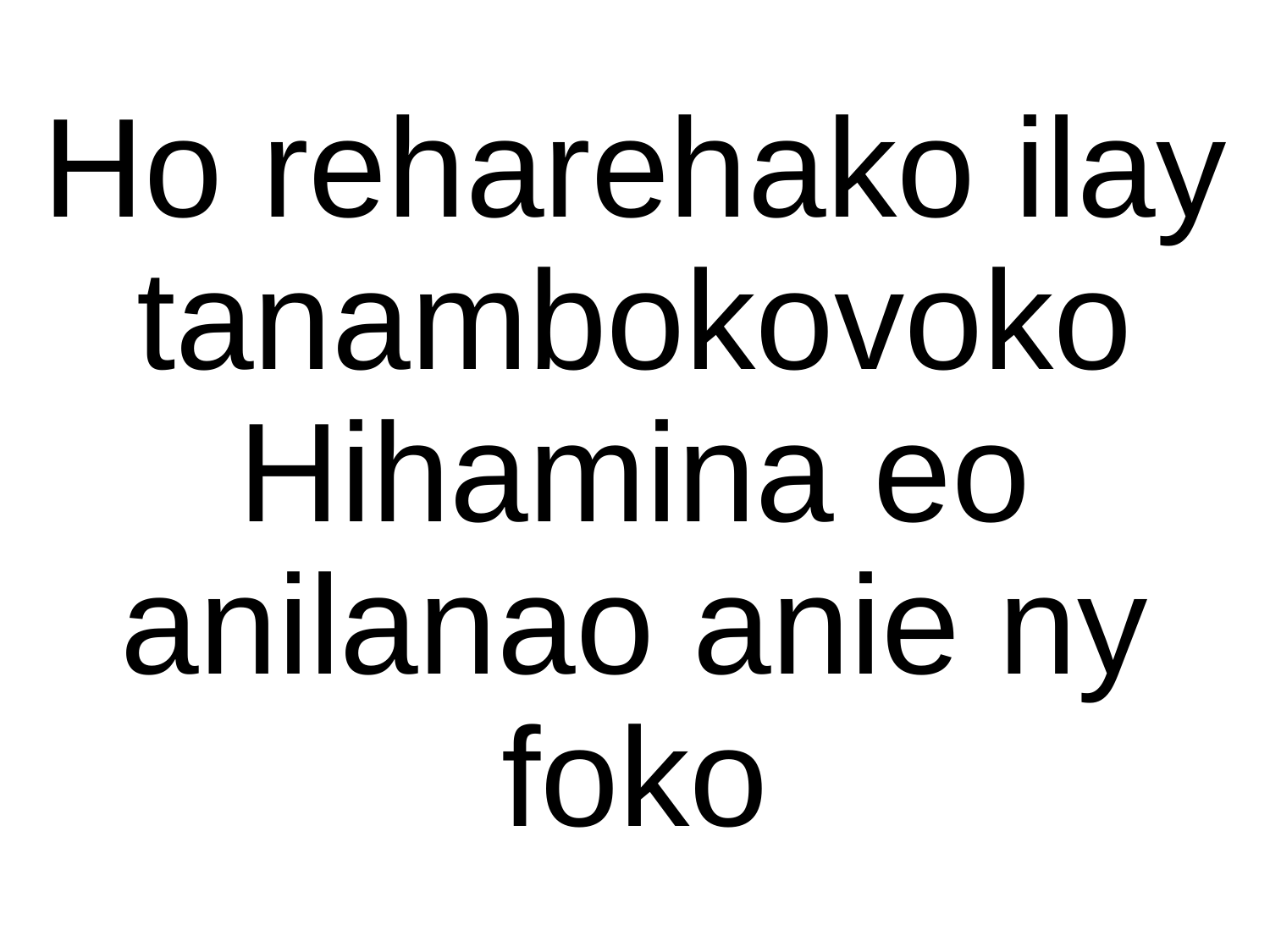

Ho reharehako ilay tanambokovoko
Hihamina eo anilanao anie ny foko